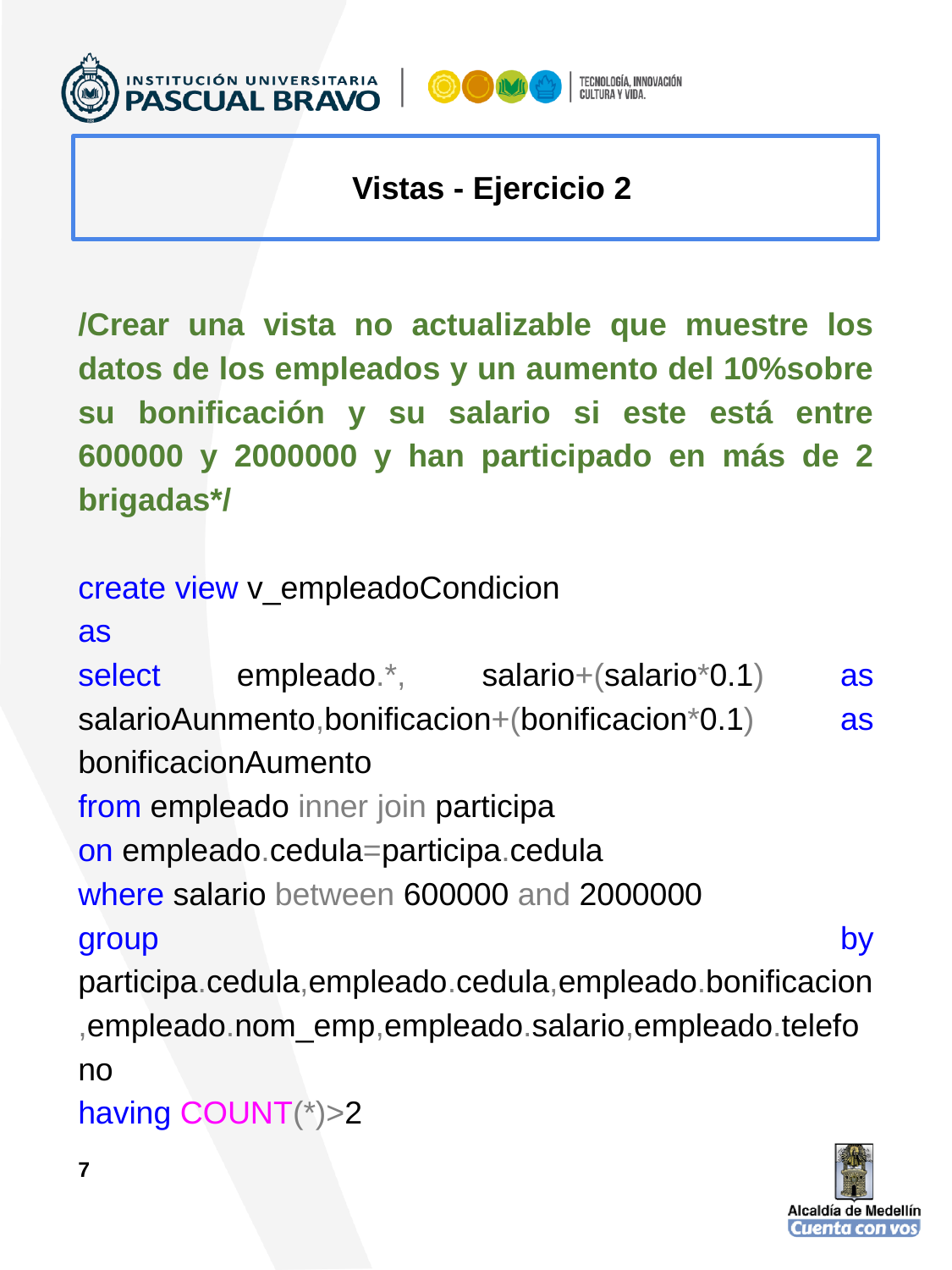

Vistas - Ejercicio 2

/Crear una vista no actualizable que muestre los datos de los empleados y un aumento del 10%sobre su bonificación y su salario si este está entre 600000 y 2000000 y han participado en más de 2 brigadas*/

create view v_empleadoCondicion
as
select empleado.*, salario+(salario*0.1) as salarioAunmento,bonificacion+(bonificacion*0.1) as bonificacionAumento
from empleado inner join participa
on empleado.cedula=participa.cedula
where salario between 600000 and 2000000
group by participa.cedula,empleado.cedula,empleado.bonificacion,empleado.nom_emp,empleado.salario,empleado.telefono
having COUNT(*)>2

7